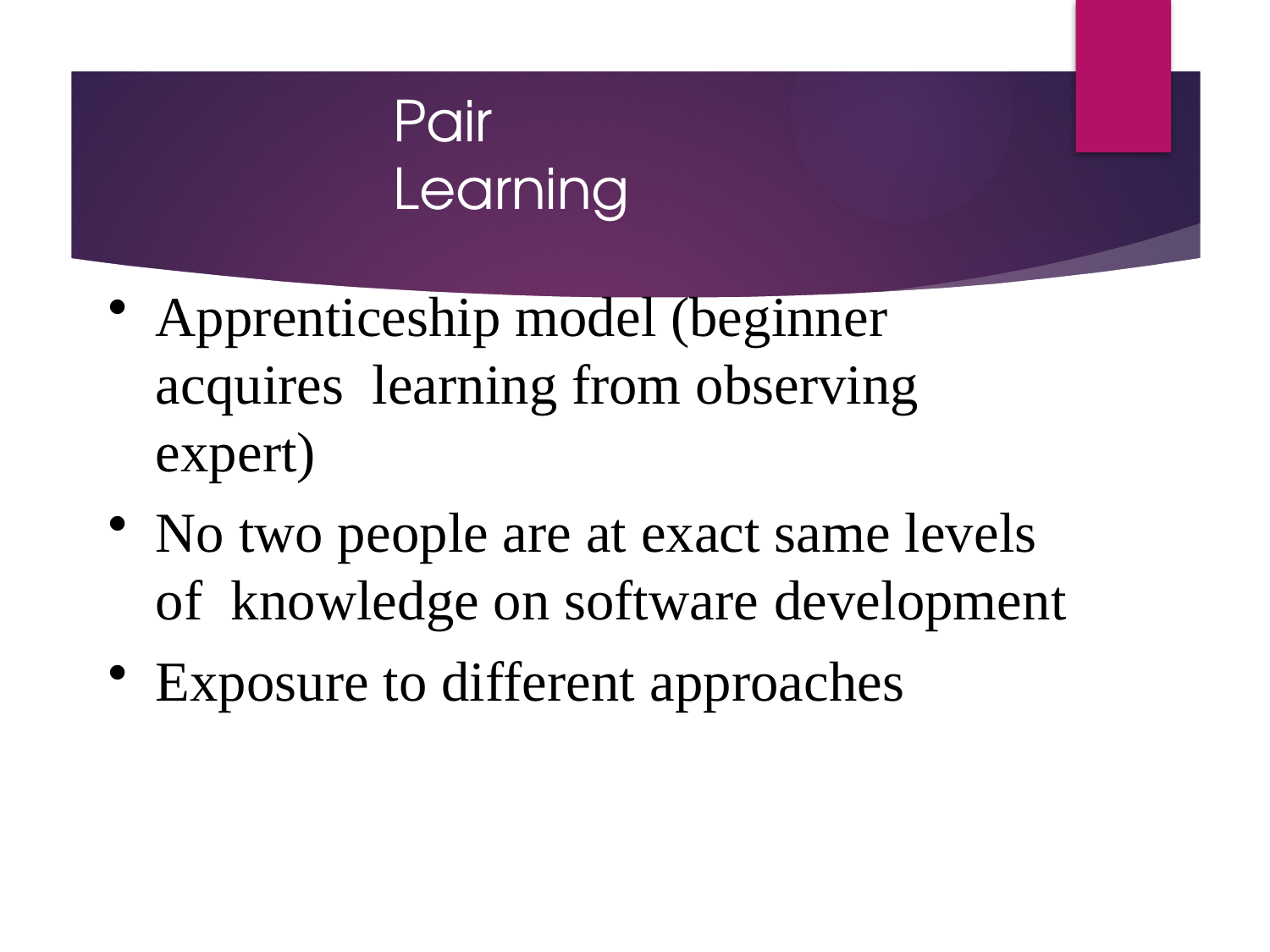

# Pair Learning
Apprenticeship model (beginner acquires  learning from observing expert)
No two people are at exact same levels of  knowledge on software development
Exposure to different approaches